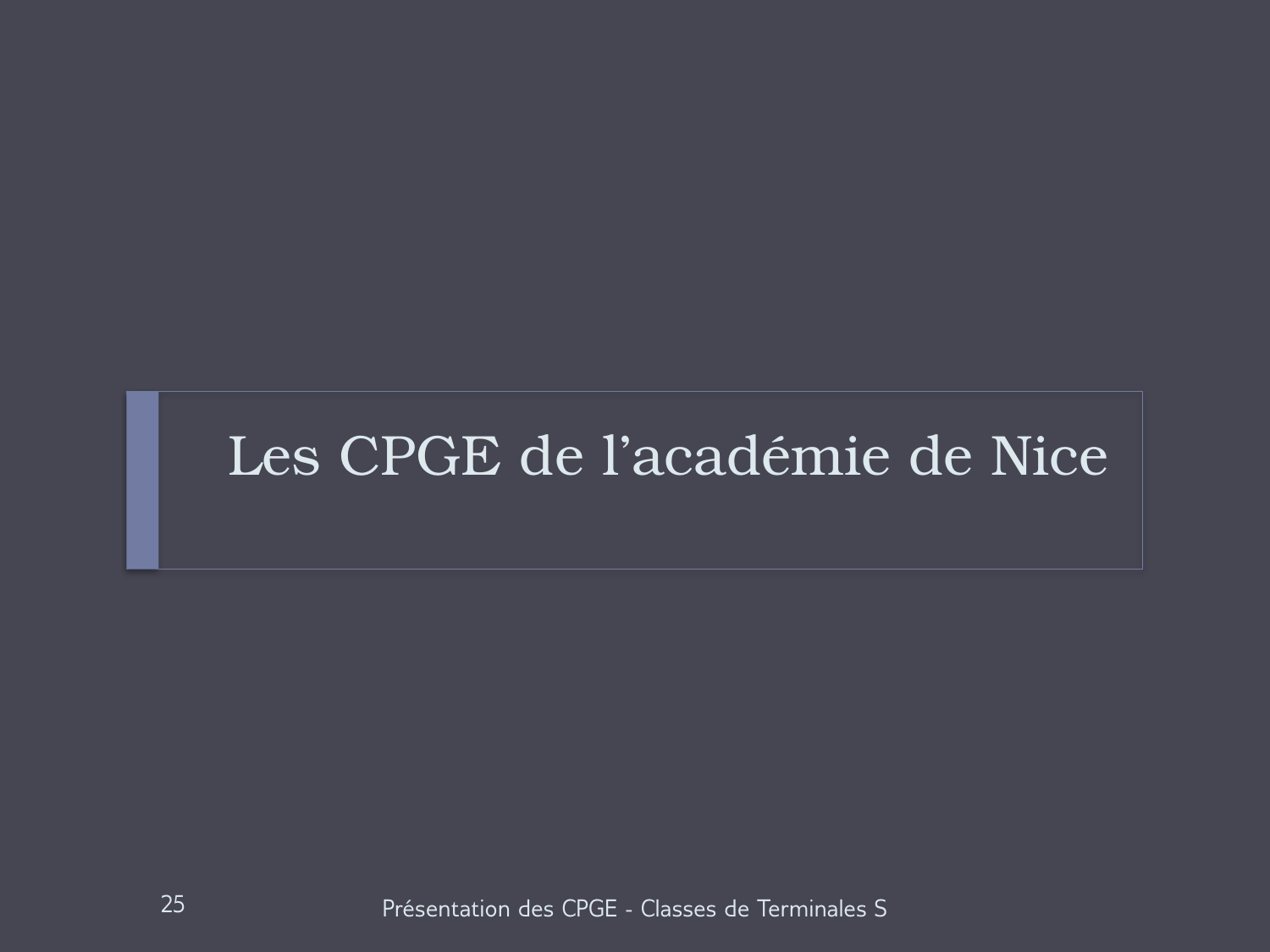

# Les CPGE de l’académie de Nice

25
Présentation des CPGE - Classes de Terminales S